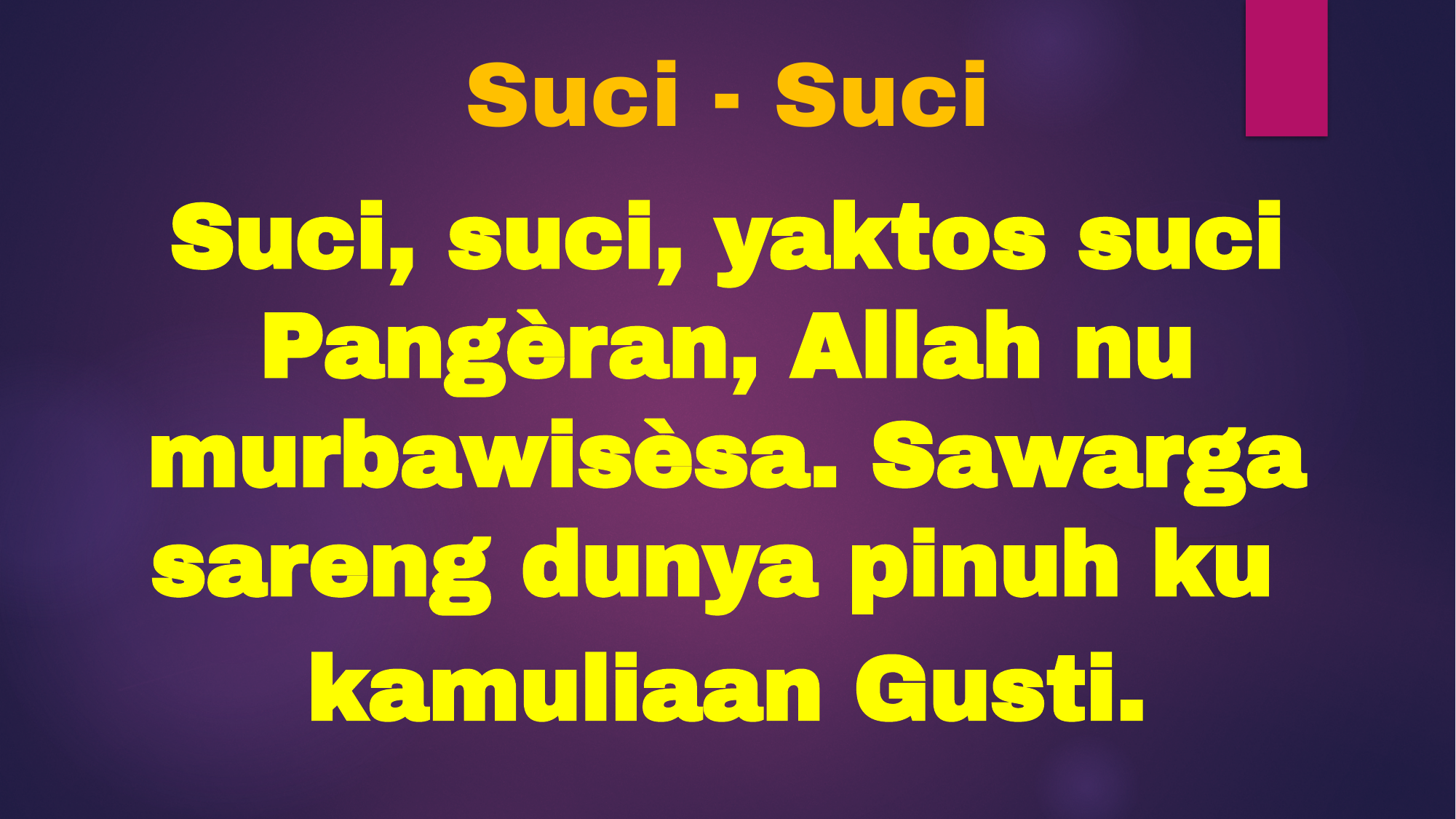

# Suci - Suci
Suci, suci, yaktos suci Pangèran, Allah nu murbawisèsa. Sawarga sareng dunya pinuh ku
kamuliaan Gusti.